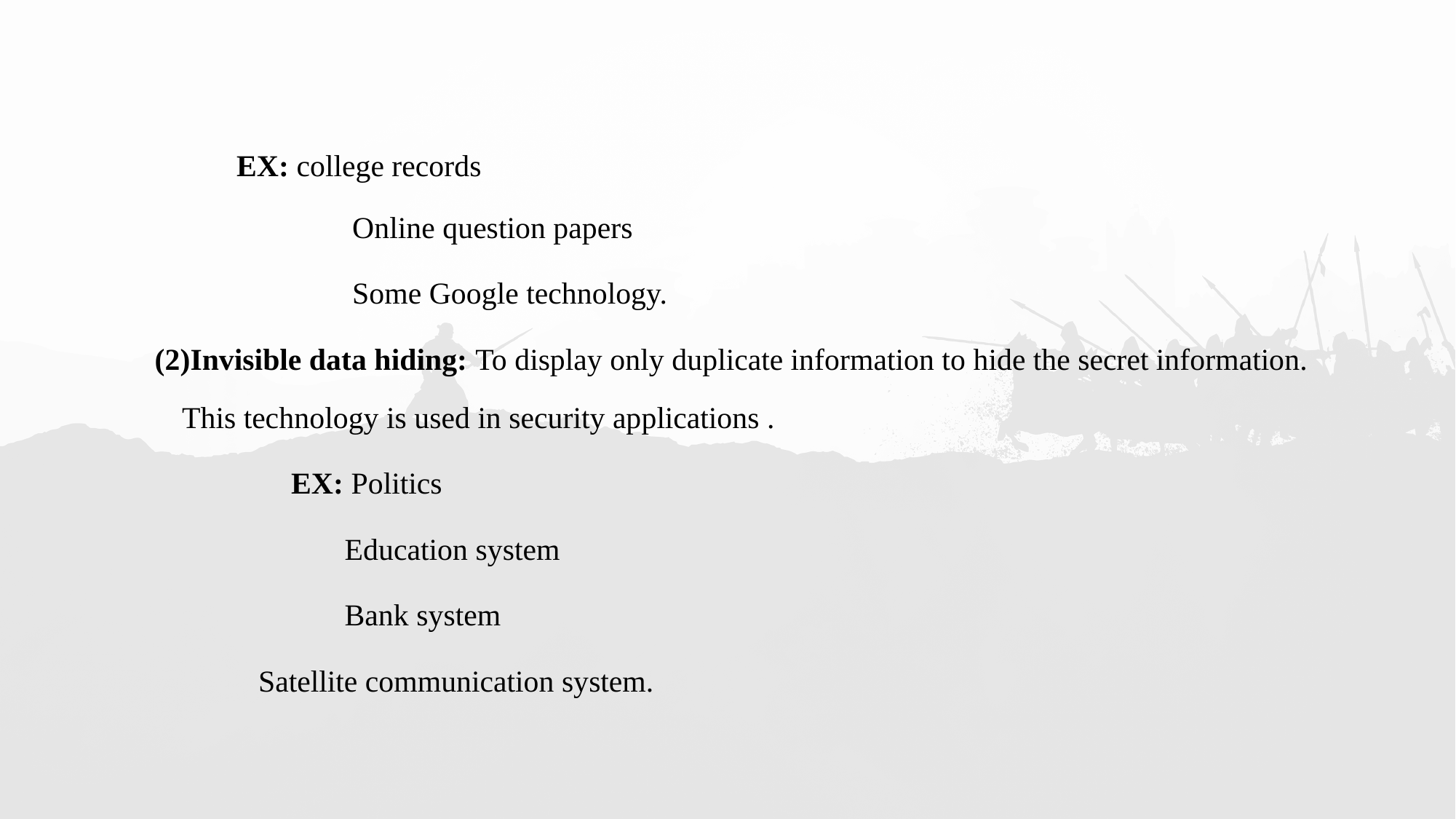

#
		EX: college records
     	        Online question papers
     	        Some Google technology.
(2)Invisible data hiding: To display only duplicate information to hide the secret information. This technology is used in security applications .
		EX: Politics
		       Education system
		       Bank system
	          Satellite communication system.